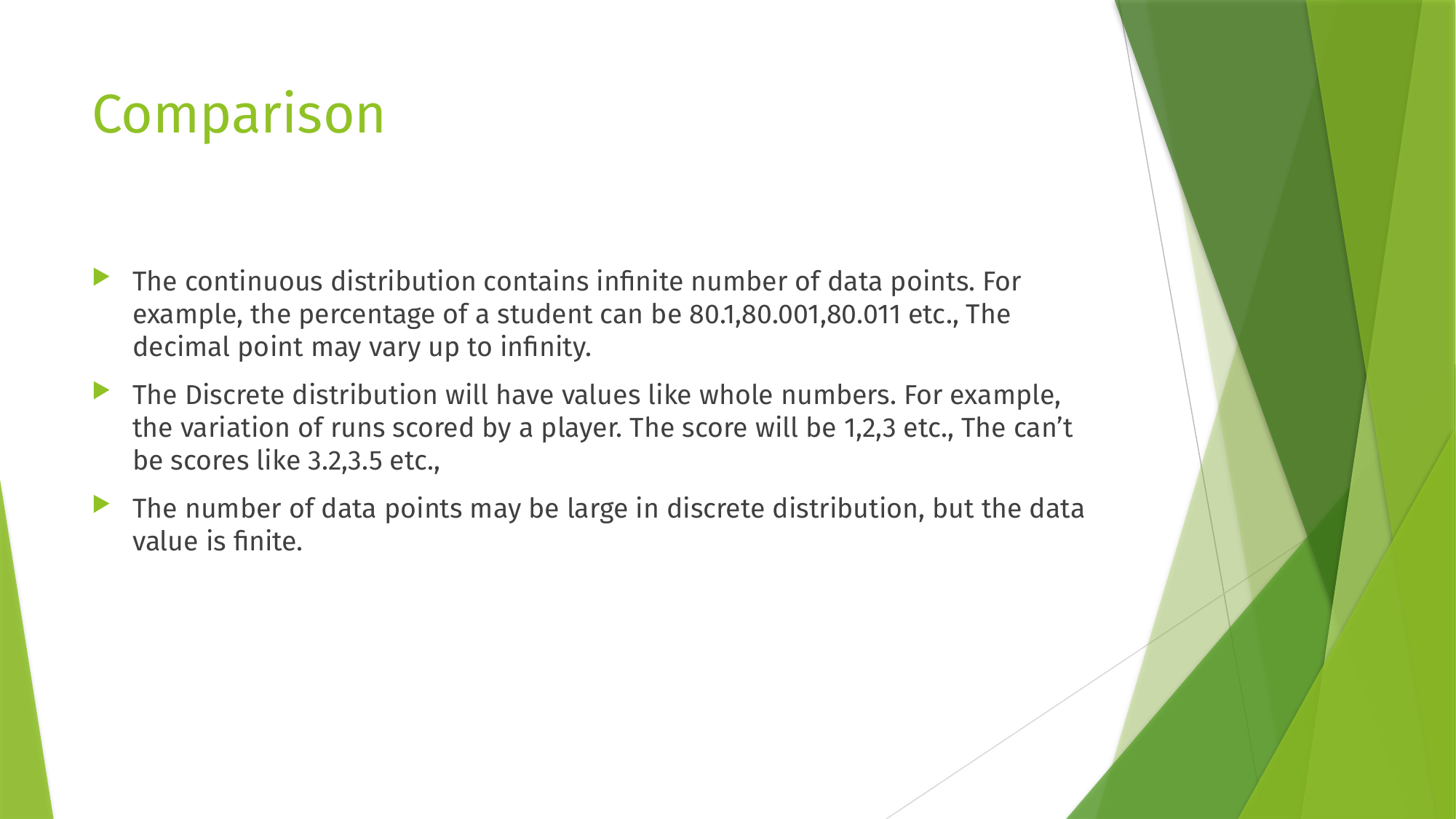

# Comparison
The continuous distribution contains infinite number of data points. For example, the percentage of a student can be 80.1,80.001,80.011 etc., The decimal point may vary up to infinity.
The Discrete distribution will have values like whole numbers. For example, the variation of runs scored by a player. The score will be 1,2,3 etc., The can’t be scores like 3.2,3.5 etc.,
The number of data points may be large in discrete distribution, but the data value is finite.